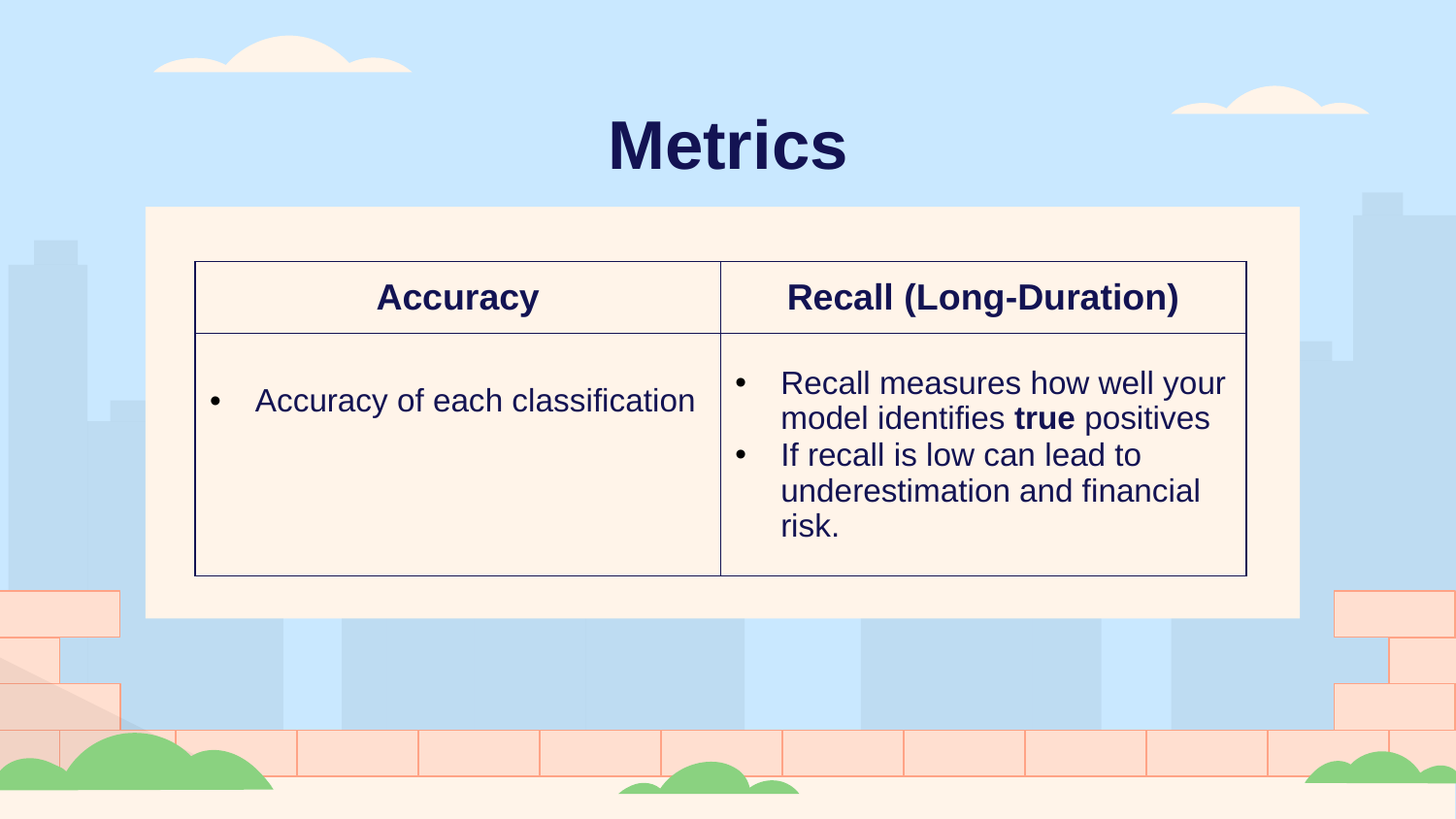

# Metrics

| Accuracy | Recall (Long-Duration) |
| --- | --- |
| Accuracy of each classification | Recall measures how well your model identifies true positives  If recall is low can lead to underestimation and financial risk. |